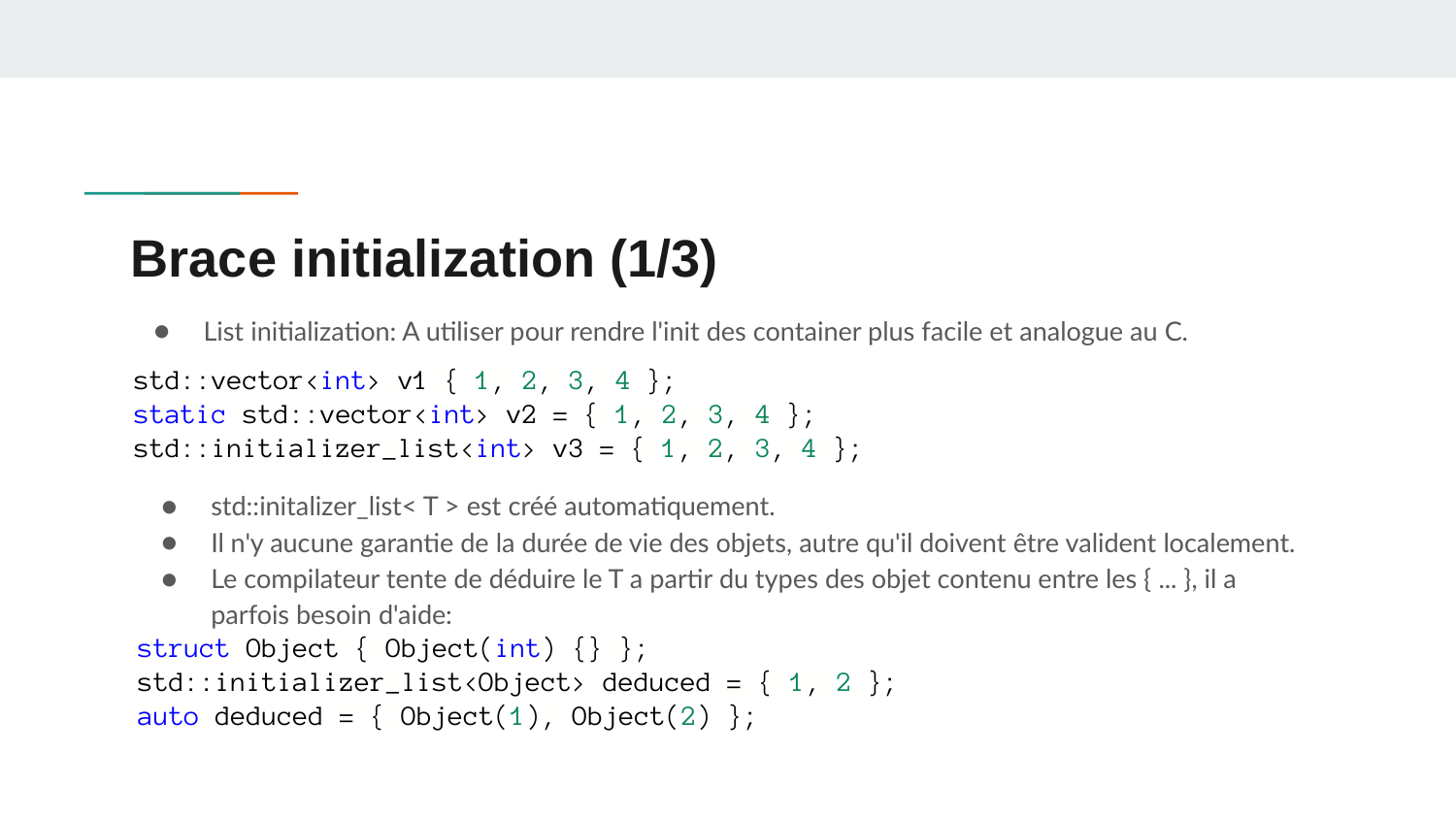

# Brace initialization (1/3)
List initialization: A utiliser pour rendre l'init des container plus facile et analogue au C.
std::vector<int> v1 { 1, 2, 3, 4 };
static std::vector<int> v2 = { 1, 2, 3, 4 };
std::initializer_list<int> v3 = { 1, 2, 3, 4 };
std::initalizer_list< T > est créé automatiquement.
Il n'y aucune garantie de la durée de vie des objets, autre qu'il doivent être valident localement.
Le compilateur tente de déduire le T a partir du types des objet contenu entre les { ... }, il a parfois besoin d'aide:
struct Object { Object(int) {} };
std::initializer_list<Object> deduced = { 1, 2 };
auto deduced = { Object(1), Object(2) };